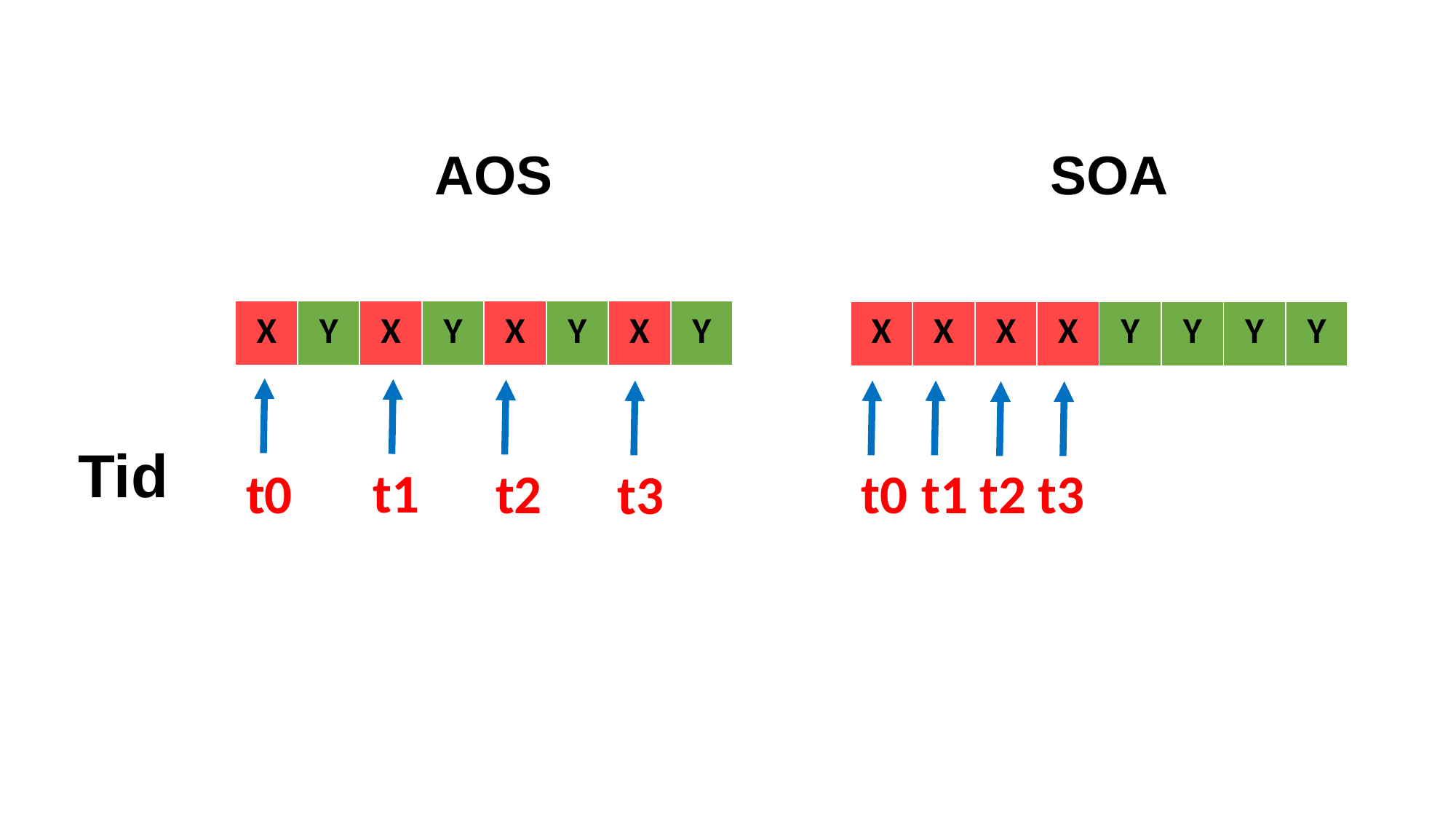

AOS
SOA
| X | Y | X | Y | X | Y | X | Y |
| --- | --- | --- | --- | --- | --- | --- | --- |
| X | X | X | X | Y | Y | Y | Y |
| --- | --- | --- | --- | --- | --- | --- | --- |
Tid
t1
t2
t2
t0
t0
t1
t3
t3